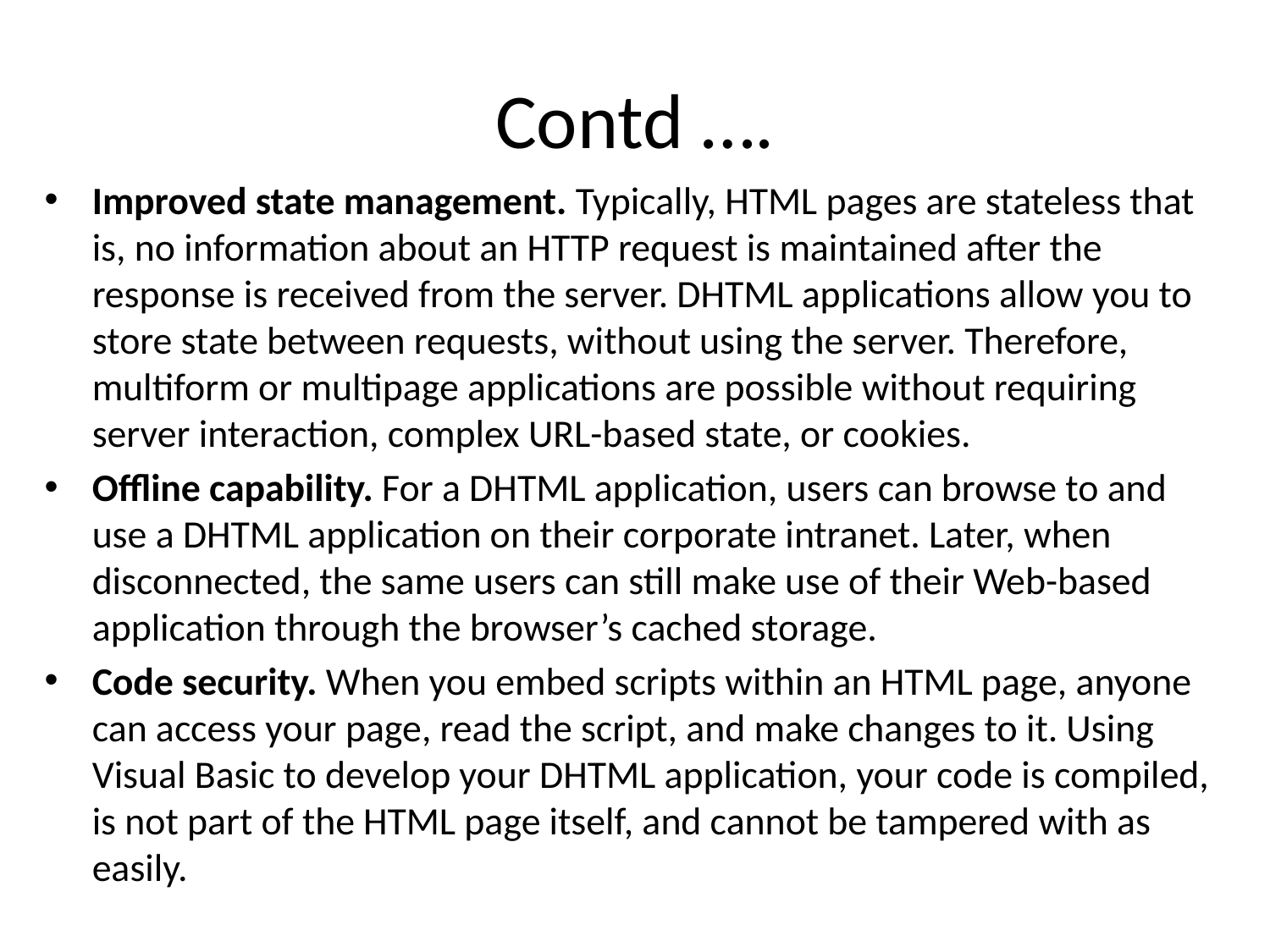

# Contd ….
Improved state management. Typically, HTML pages are stateless that is, no information about an HTTP request is maintained after the response is received from the server. DHTML applications allow you to store state between requests, without using the server. Therefore, multiform or multipage applications are possible without requiring server interaction, complex URL-based state, or cookies.
Offline capability. For a DHTML application, users can browse to and use a DHTML application on their corporate intranet. Later, when disconnected, the same users can still make use of their Web-based application through the browser’s cached storage.
Code security. When you embed scripts within an HTML page, anyone can access your page, read the script, and make changes to it. Using Visual Basic to develop your DHTML application, your code is compiled, is not part of the HTML page itself, and cannot be tampered with as easily.